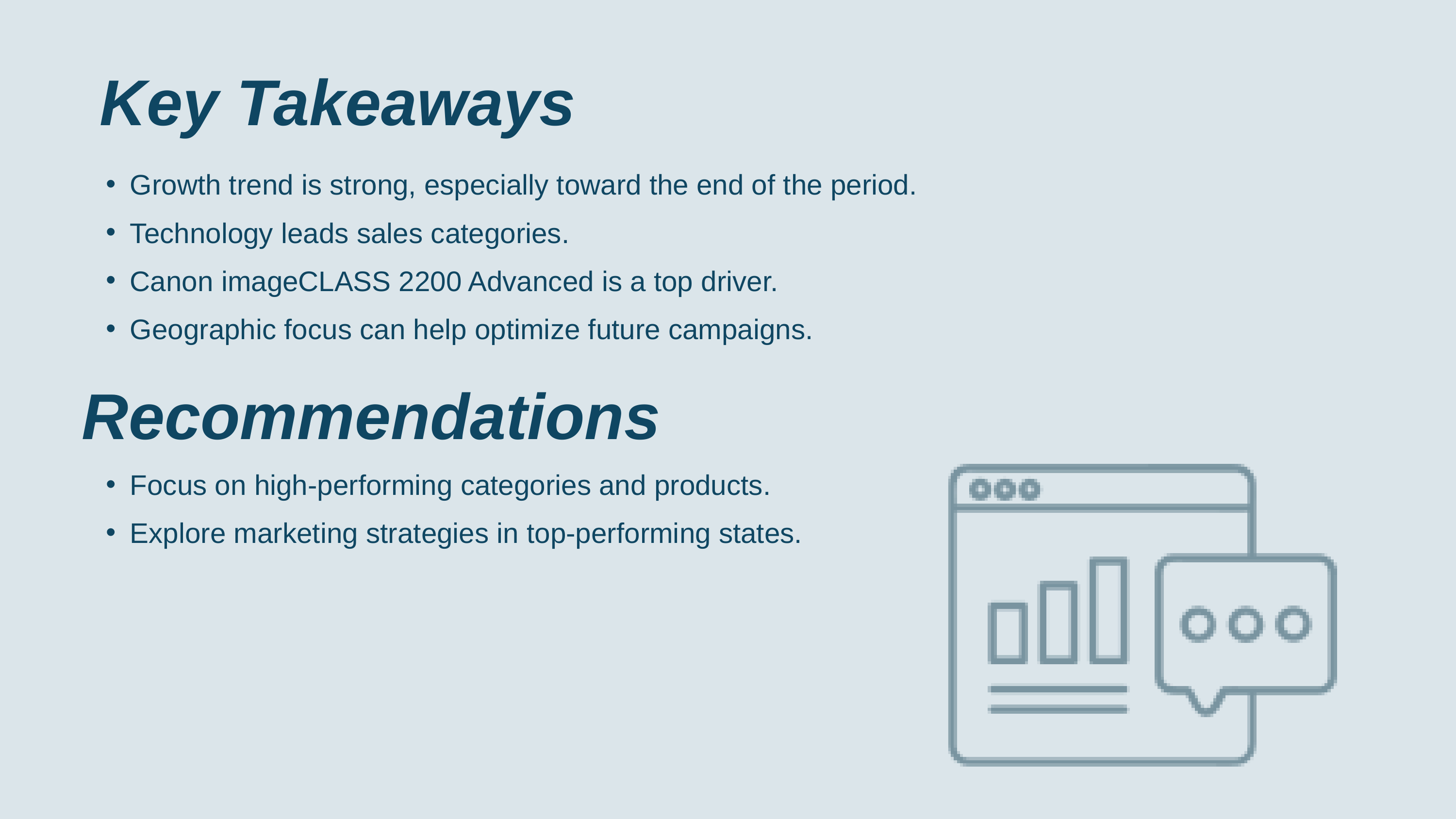

Key Takeaways
Growth trend is strong, especially toward the end of the period.
Technology leads sales categories.
Canon imageCLASS 2200 Advanced is a top driver.
Geographic focus can help optimize future campaigns.

Recommendations
Focus on high-performing categories and products.
Explore marketing strategies in top-performing states.